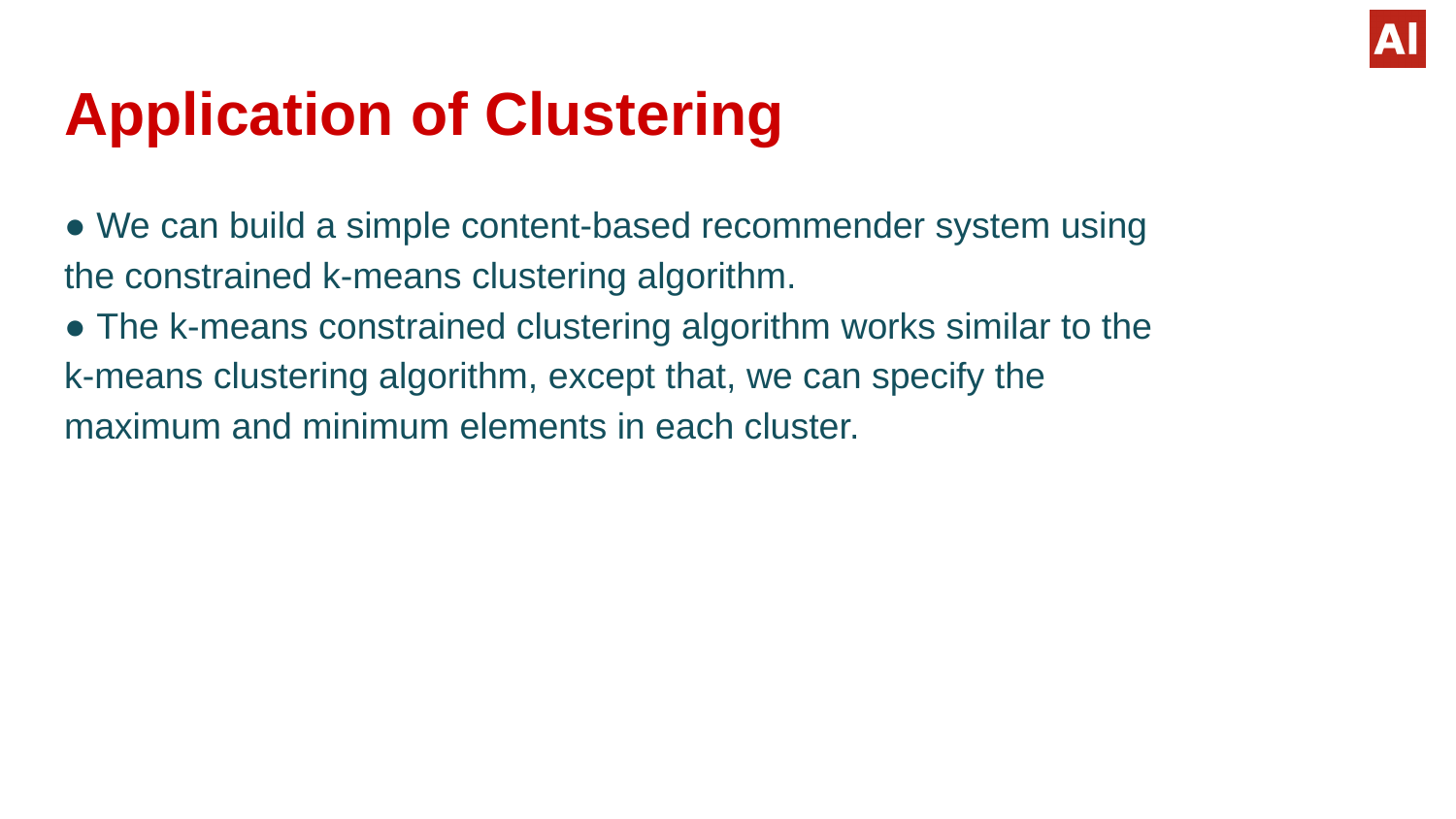

# Application of Clustering
● We can build a simple content-based recommender system using the constrained k-means clustering algorithm.
● The k-means constrained clustering algorithm works similar to the k-means clustering algorithm, except that, we can specify the maximum and minimum elements in each cluster.